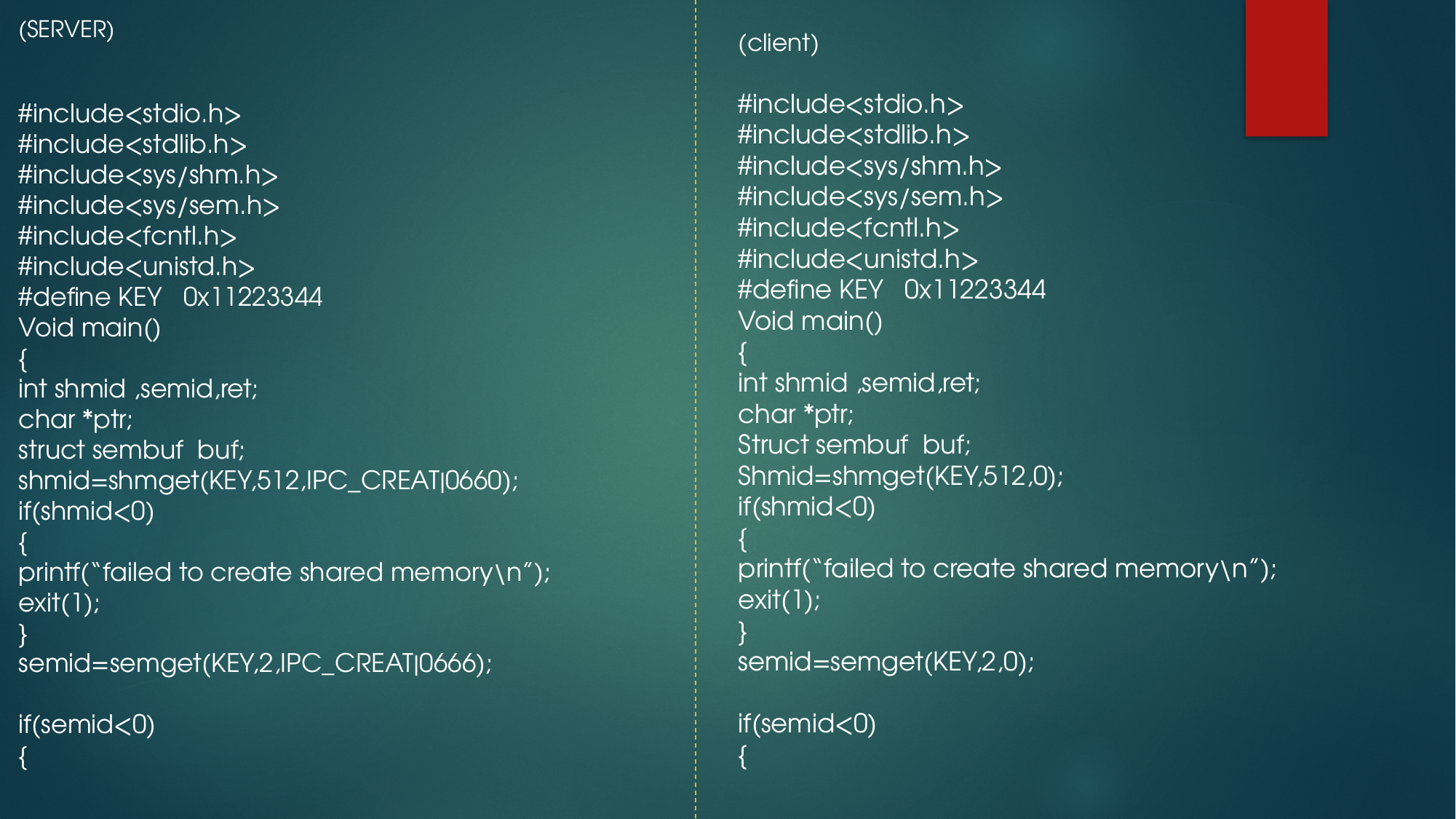

(SERVER)

#include<stdio.h>
#include<stdlib.h>
#include<sys/shm.h>
#include<sys/sem.h>
#include<fcntl.h>
#include<unistd.h>
#define KEY   0x11223344
Void main()
{
int shmid ,semid,ret;
char *ptr;
struct sembuf  buf;
shmid=shmget(KEY,512,IPC_CREAT|0660);
if(shmid<0)
{
printf(“failed to create shared memory\n”);
exit(1);
}
semid=semget(KEY,2,IPC_CREAT|0666);

if(semid<0)
{

(client)

#include<stdio.h>
#include<stdlib.h>
#include<sys/shm.h>
#include<sys/sem.h>
#include<fcntl.h>
#include<unistd.h>
#define KEY   0x11223344
Void main()
{
int shmid ,semid,ret;
char *ptr;
Struct sembuf  buf;
Shmid=shmget(KEY,512,0);
if(shmid<0)
{
printf(“failed to create shared memory\n”);
exit(1);
}
semid=semget(KEY,2,0);

if(semid<0)
{